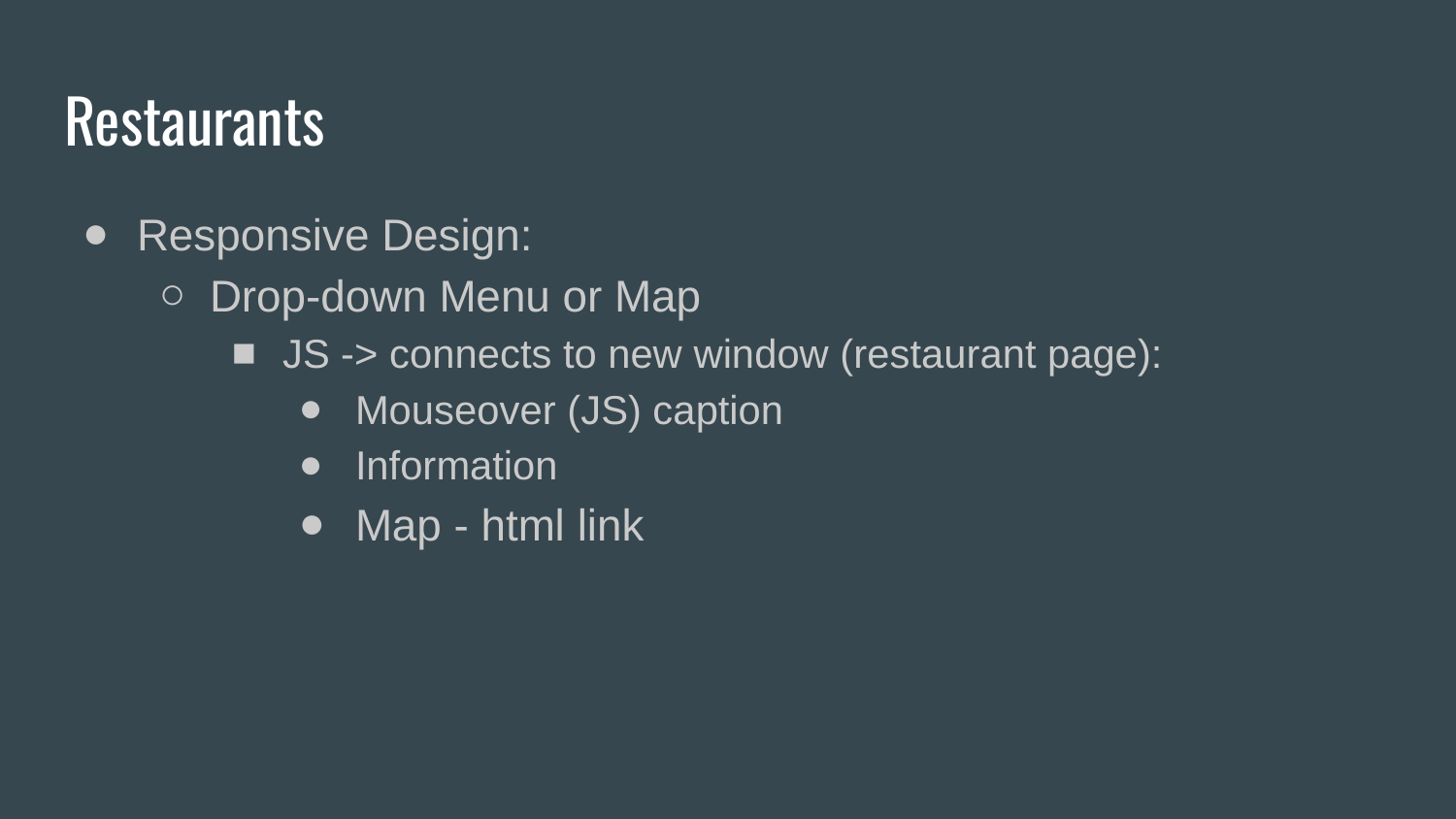

# Restaurants
Responsive Design:
Drop-down Menu or Map
JS -> connects to new window (restaurant page):
Mouseover (JS) caption
Information
Map - html link